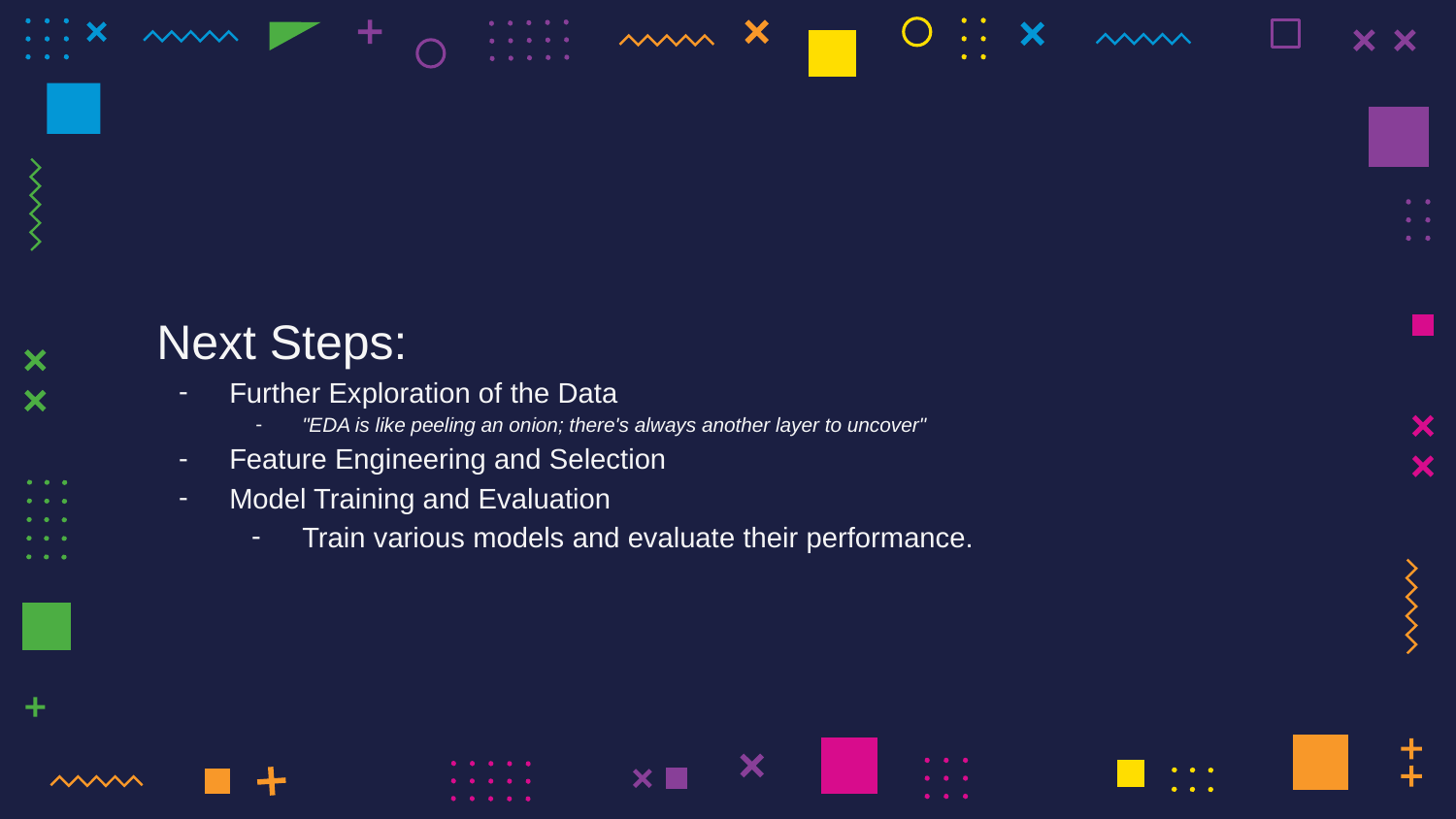

Next Steps:
Further Exploration of the Data
"EDA is like peeling an onion; there's always another layer to uncover"
Feature Engineering and Selection
Model Training and Evaluation
Train various models and evaluate their performance.